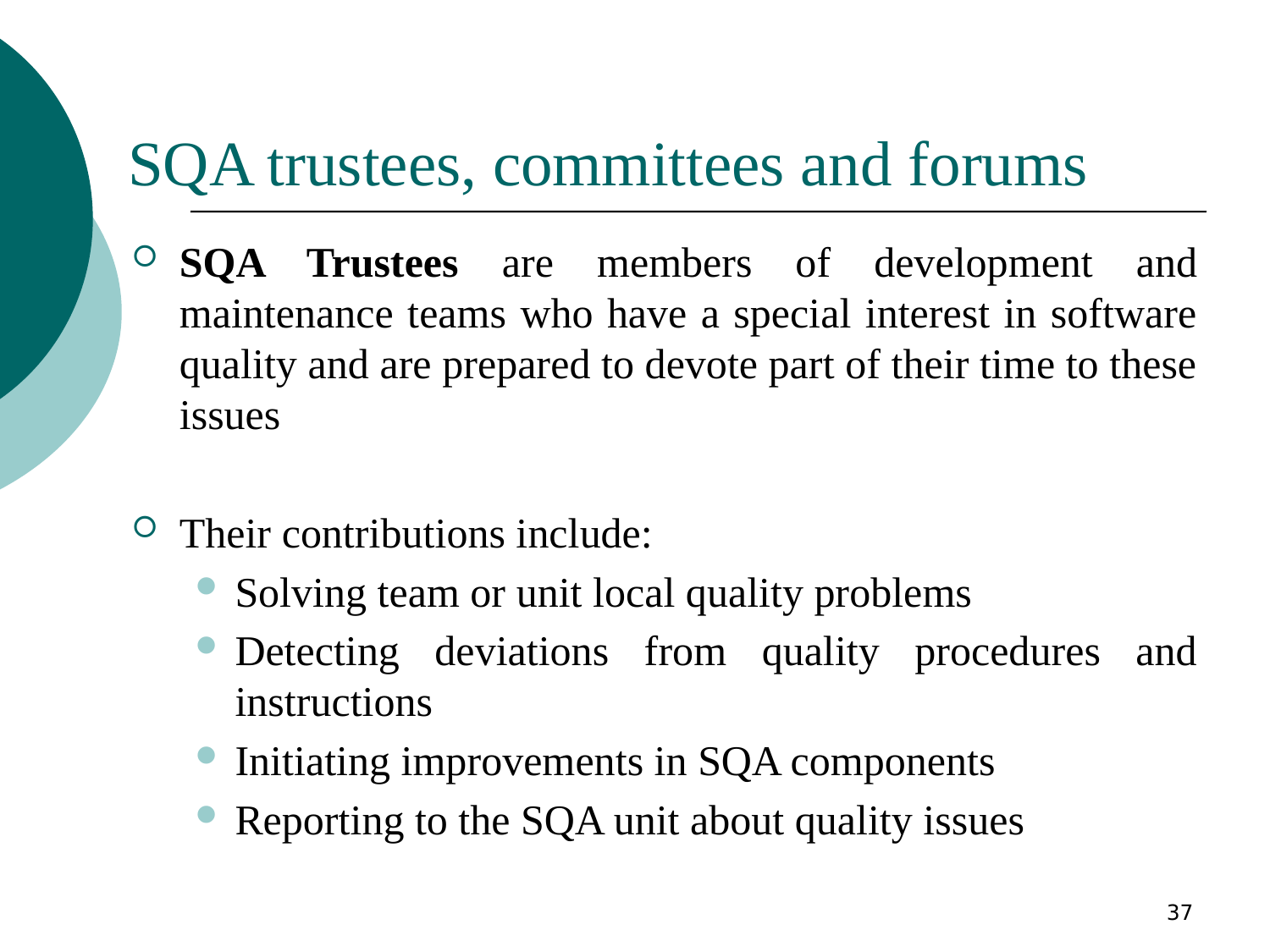

# SQA trustees, committees and forums
SQA Trustees are members of development and maintenance teams who have a special interest in software quality and are prepared to devote part of their time to these issues

Their contributions include:
Solving team or unit local quality problems
Detecting deviations from quality procedures and instructions
Initiating improvements in SQA components
Reporting to the SQA unit about quality issues
37